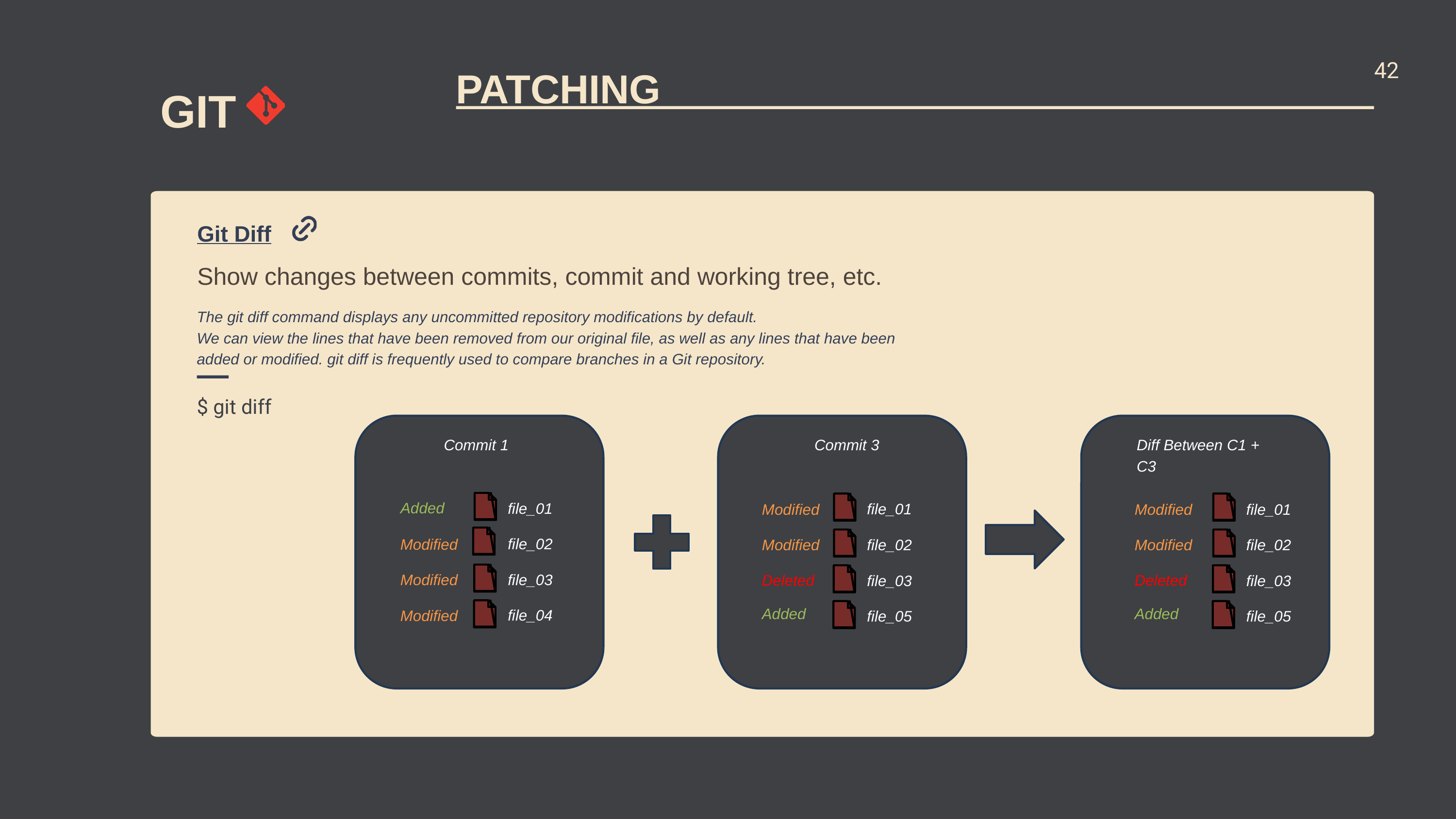

42
PATCHING
GIT

Git Diff

Show changes between commits, commit and working tree, etc.
The git diff command displays any uncommitted repository modifications by default.
We can view the lines that have been removed from our original file, as well as any lines that have been added or modified. git diff is frequently used to compare branches in a Git repository.

$ git diff

Commit 3
Diff Between C1 + C3
Commit 1

Added
file_01
file_01
Modified
file_01
Modified

file_02
Modified
Modified
Modified
file_02
file_02

file_03
Modified
Deleted
Deleted
file_03
file_03

Added
Added
file_04
Modified
file_05
file_05

$ git checkout origin/main; git commit

HEAD
C0
C0
C2’

C1
C1
Cloned repo
main

main*
origin/main

C2
C2
The remote received commit C2, the branch main on the remote was updated to point at C2, and our own reflection of the remote (o/main) was updated as well. Everything is in sync!